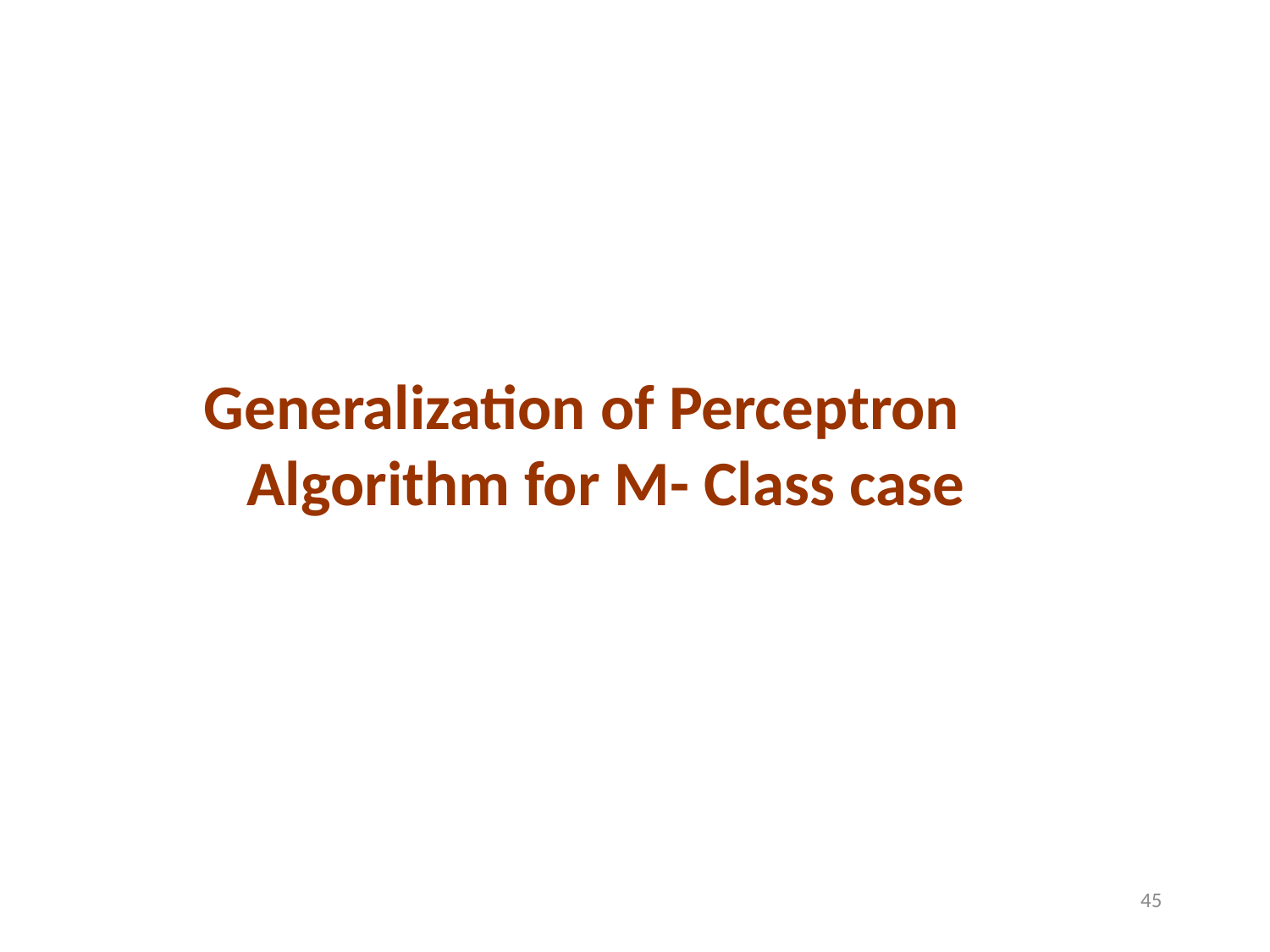

Generalization of Perceptron Algorithm for M- Class case
45